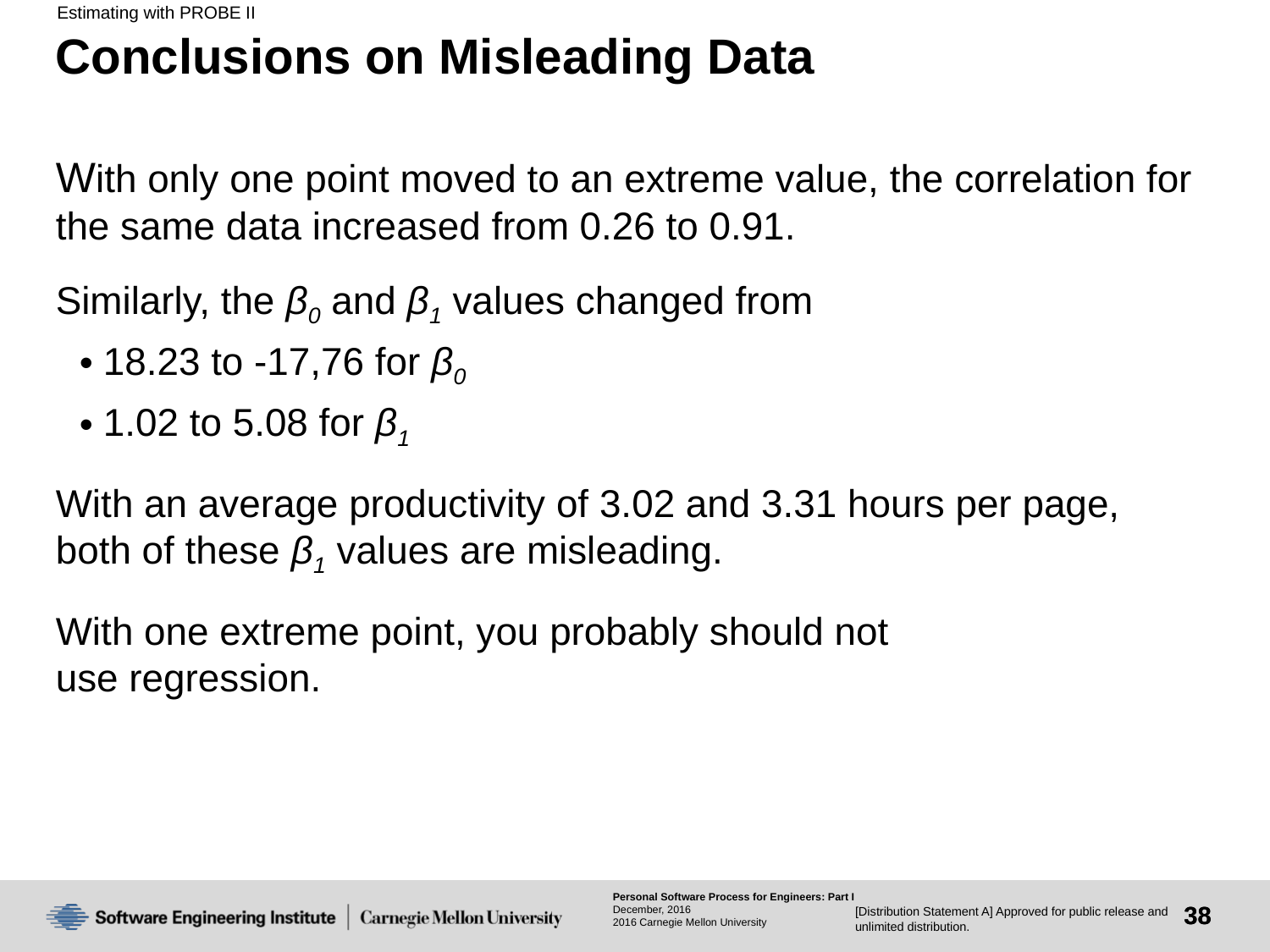

Estimating with PROBE II
# Conclusions on Misleading Data
With only one point moved to an extreme value, the correlation for the same data increased from 0.26 to 0.91.
Similarly, the β0 and β1 values changed from
18.23 to -17,76 for β0
1.02 to 5.08 for β1
With an average productivity of 3.02 and 3.31 hours per page,
both of these β1 values are misleading.
With one extreme point, you probably should not
use regression.